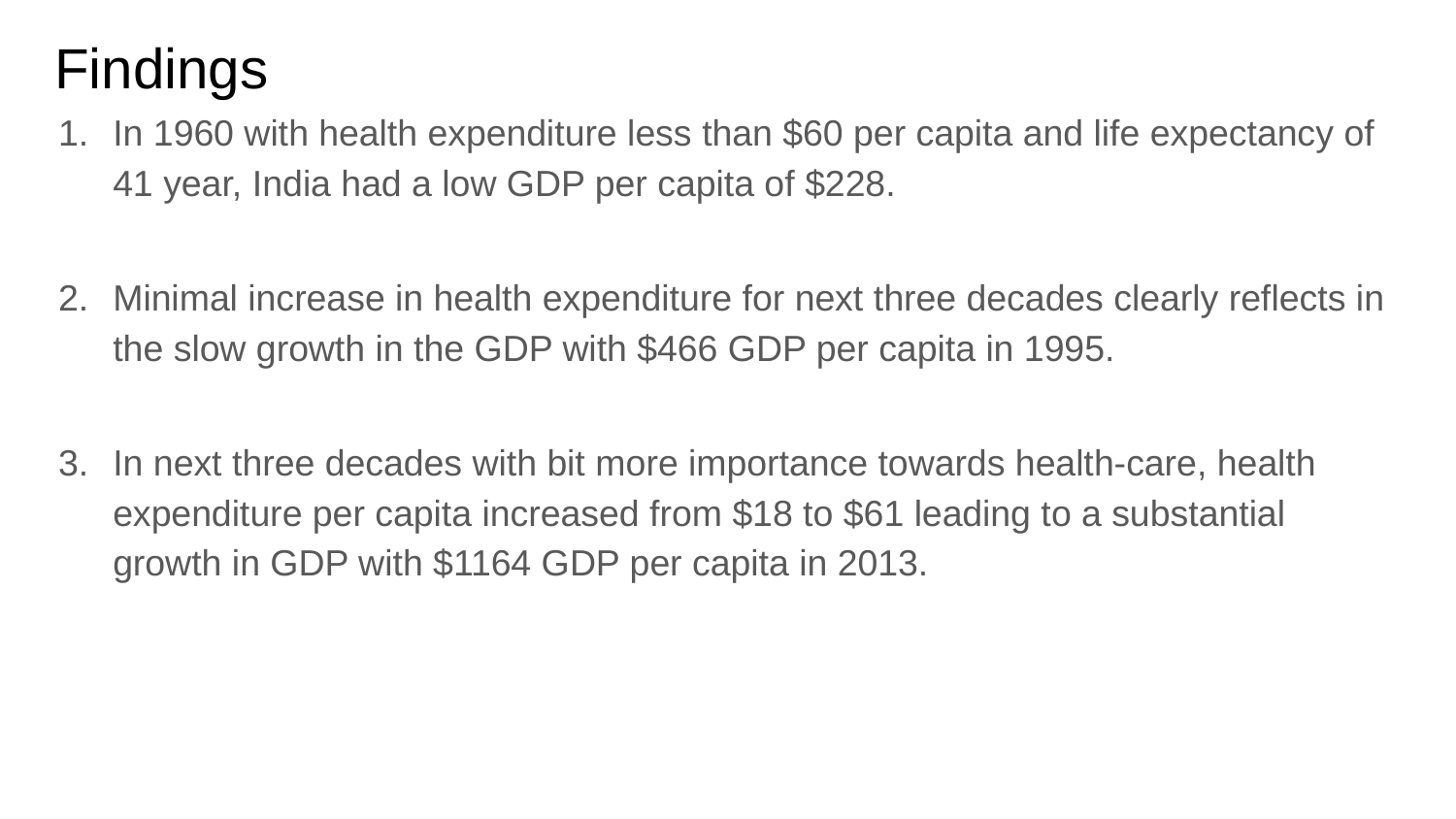

# Findings
In 1960 with health expenditure less than $60 per capita and life expectancy of 41 year, India had a low GDP per capita of $228.
Minimal increase in health expenditure for next three decades clearly reflects in the slow growth in the GDP with $466 GDP per capita in 1995.
In next three decades with bit more importance towards health-care, health expenditure per capita increased from $18 to $61 leading to a substantial growth in GDP with $1164 GDP per capita in 2013.